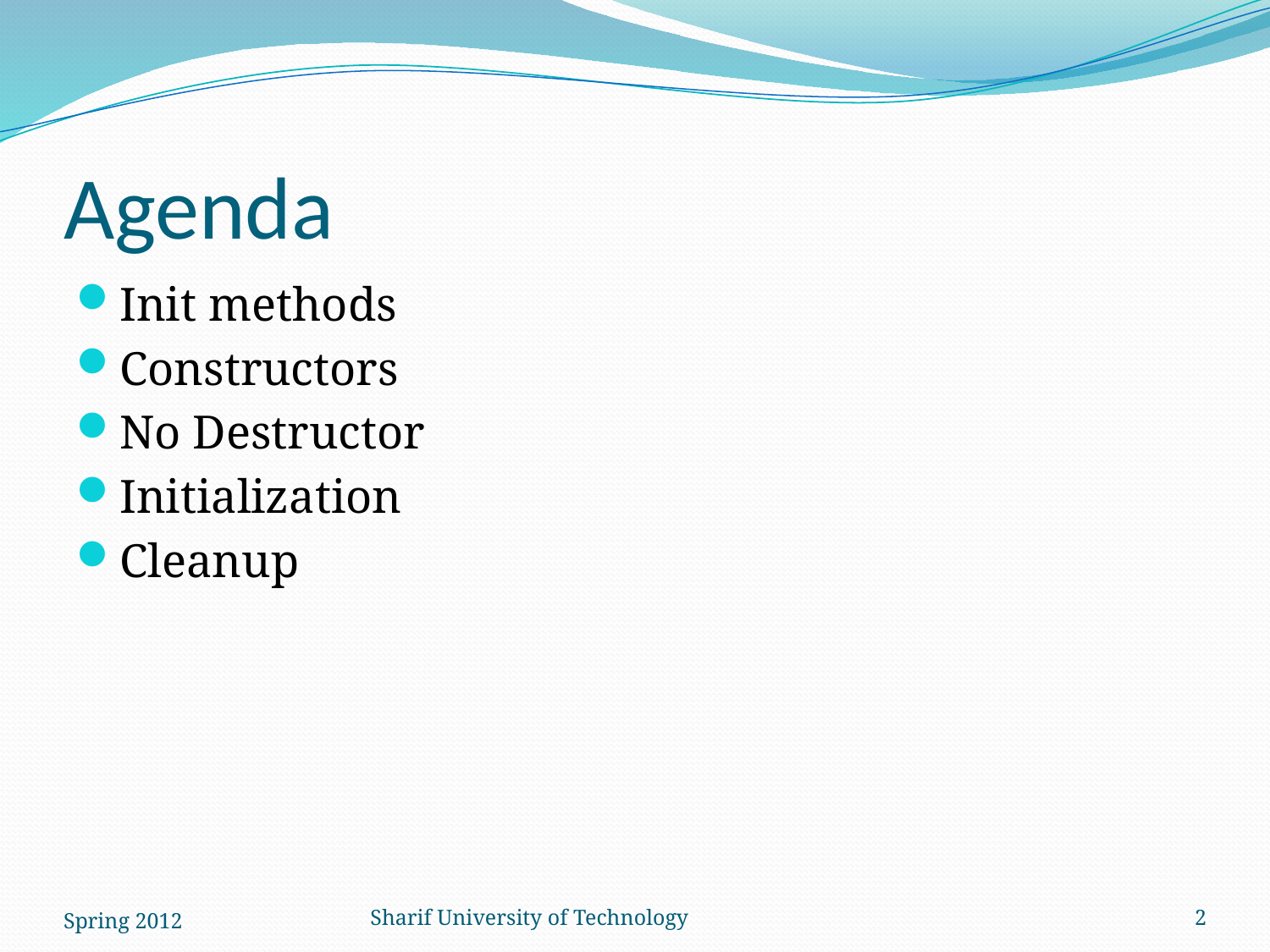

# Agenda
Init methods
Constructors
No Destructor
Initialization
Cleanup

Spring 2012
Sharif University of Technology
2